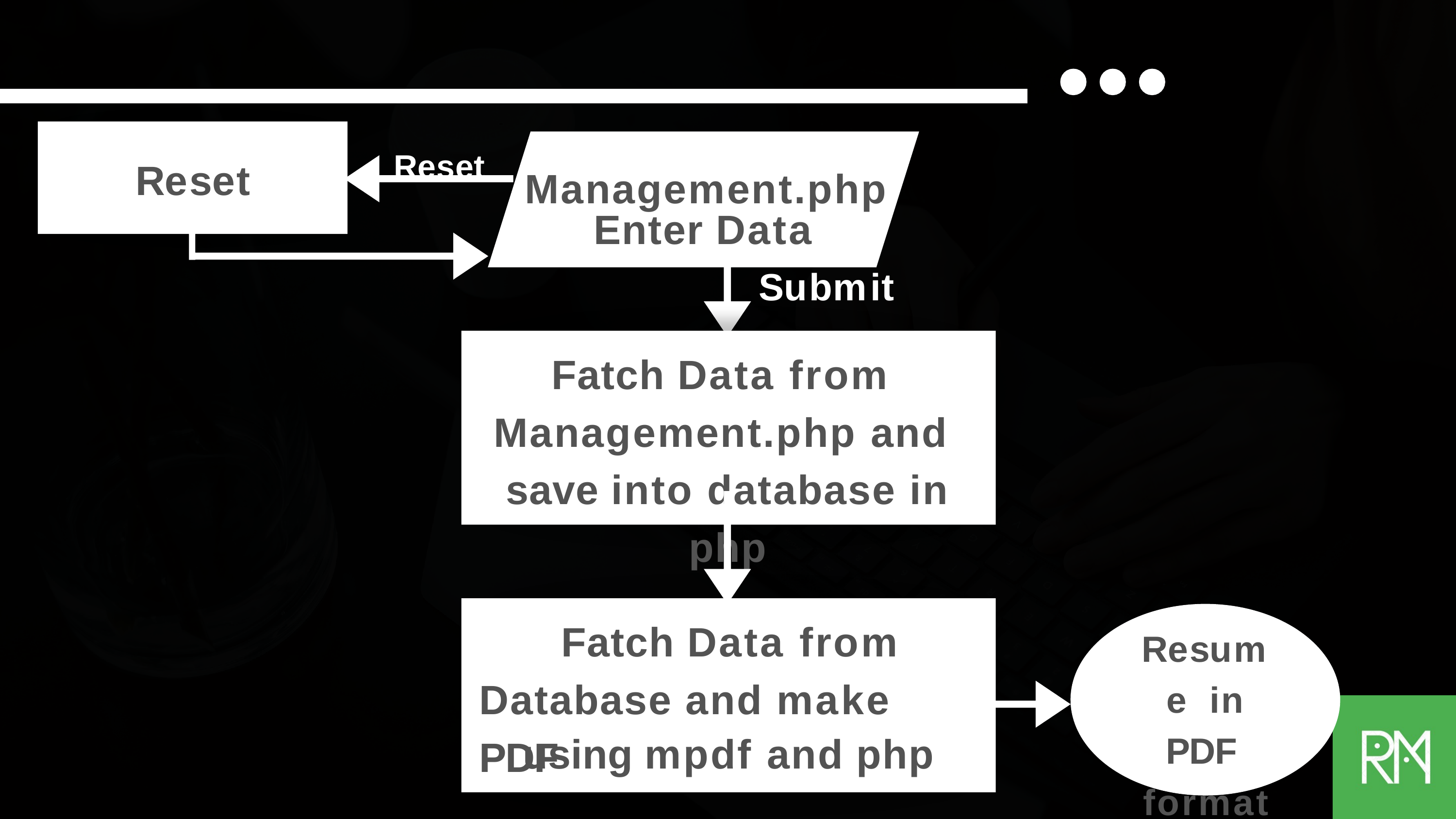

# Reset	Management.php
Reset
Enter Data
Submit
Fatch Data from  Management.php and  save into database in php

Fatch Data from  Database and make PDF

Resume  in PDF  format

using mpdf and php